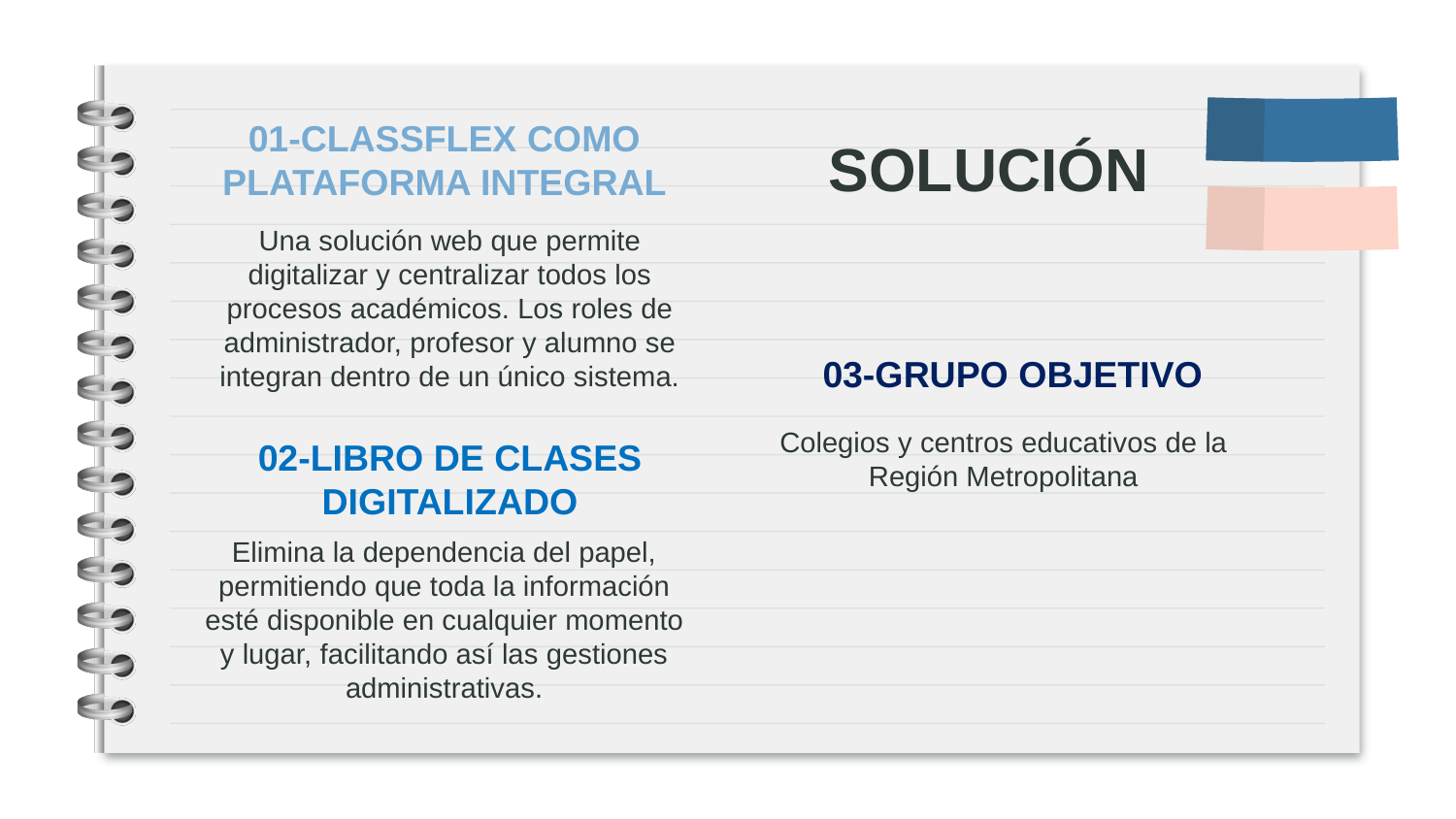

01-CLASSFLEX COMO PLATAFORMA INTEGRAL
# SOLUCIÓN

Una solución web que permite digitalizar y centralizar todos los procesos académicos. Los roles de administrador, profesor y alumno se integran dentro de un único sistema.
03-GRUPO OBJETIVO
Colegios y centros educativos de la Región Metropolitana
02-LIBRO DE CLASES DIGITALIZADO
Elimina la dependencia del papel, permitiendo que toda la información esté disponible en cualquier momento y lugar, facilitando así las gestiones administrativas.